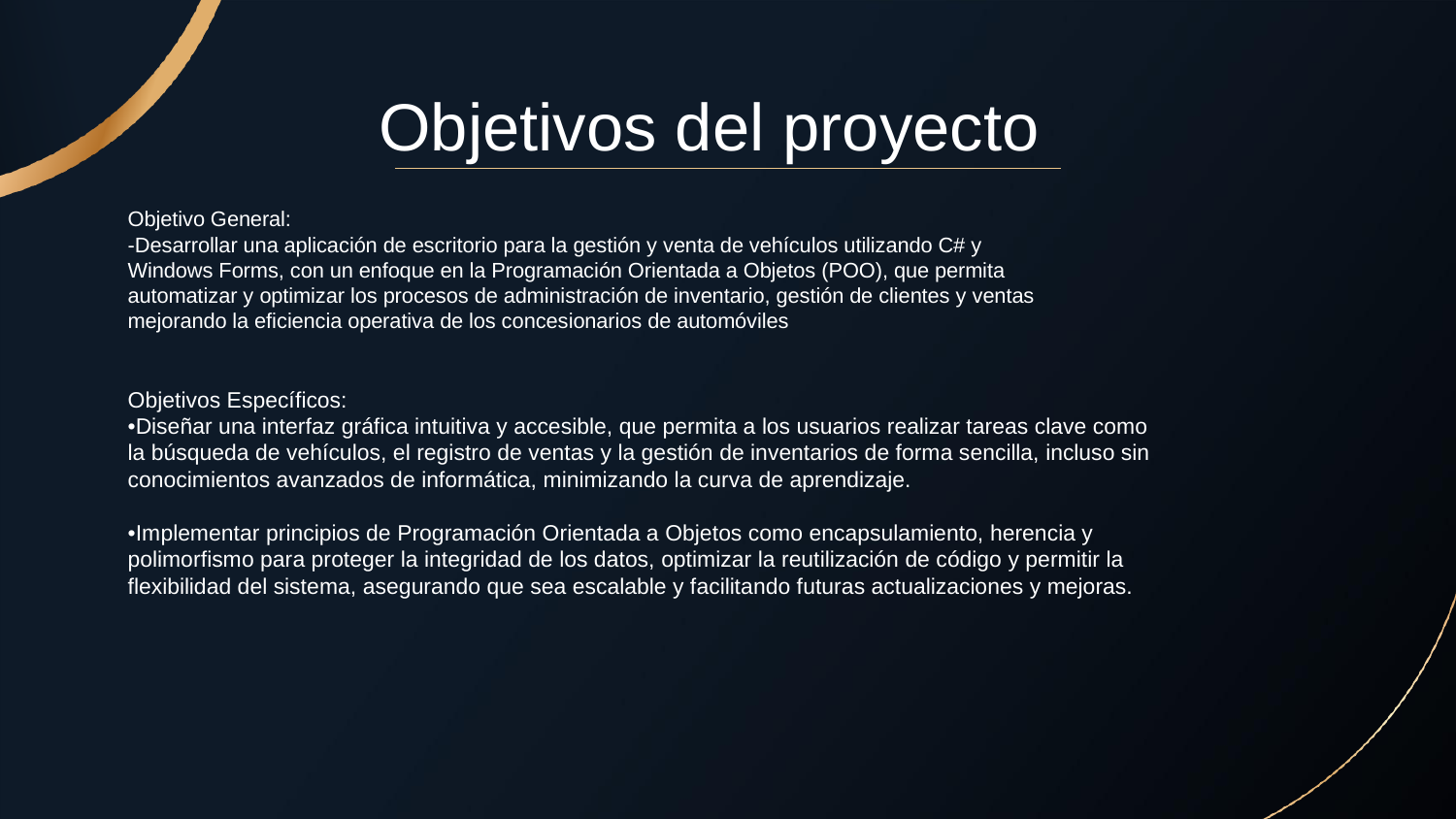

# Objetivos del proyecto
Objetivo General:
-Desarrollar una aplicación de escritorio para la gestión y venta de vehículos utilizando C# y
Windows Forms, con un enfoque en la Programación Orientada a Objetos (POO), que permita
automatizar y optimizar los procesos de administración de inventario, gestión de clientes y ventas
mejorando la eficiencia operativa de los concesionarios de automóviles
Objetivos Específicos:
•Diseñar una interfaz gráfica intuitiva y accesible, que permita a los usuarios realizar tareas clave como la búsqueda de vehículos, el registro de ventas y la gestión de inventarios de forma sencilla, incluso sin conocimientos avanzados de informática, minimizando la curva de aprendizaje.

•Implementar principios de Programación Orientada a Objetos como encapsulamiento, herencia y polimorfismo para proteger la integridad de los datos, optimizar la reutilización de código y permitir la flexibilidad del sistema, asegurando que sea escalable y facilitando futuras actualizaciones y mejoras.